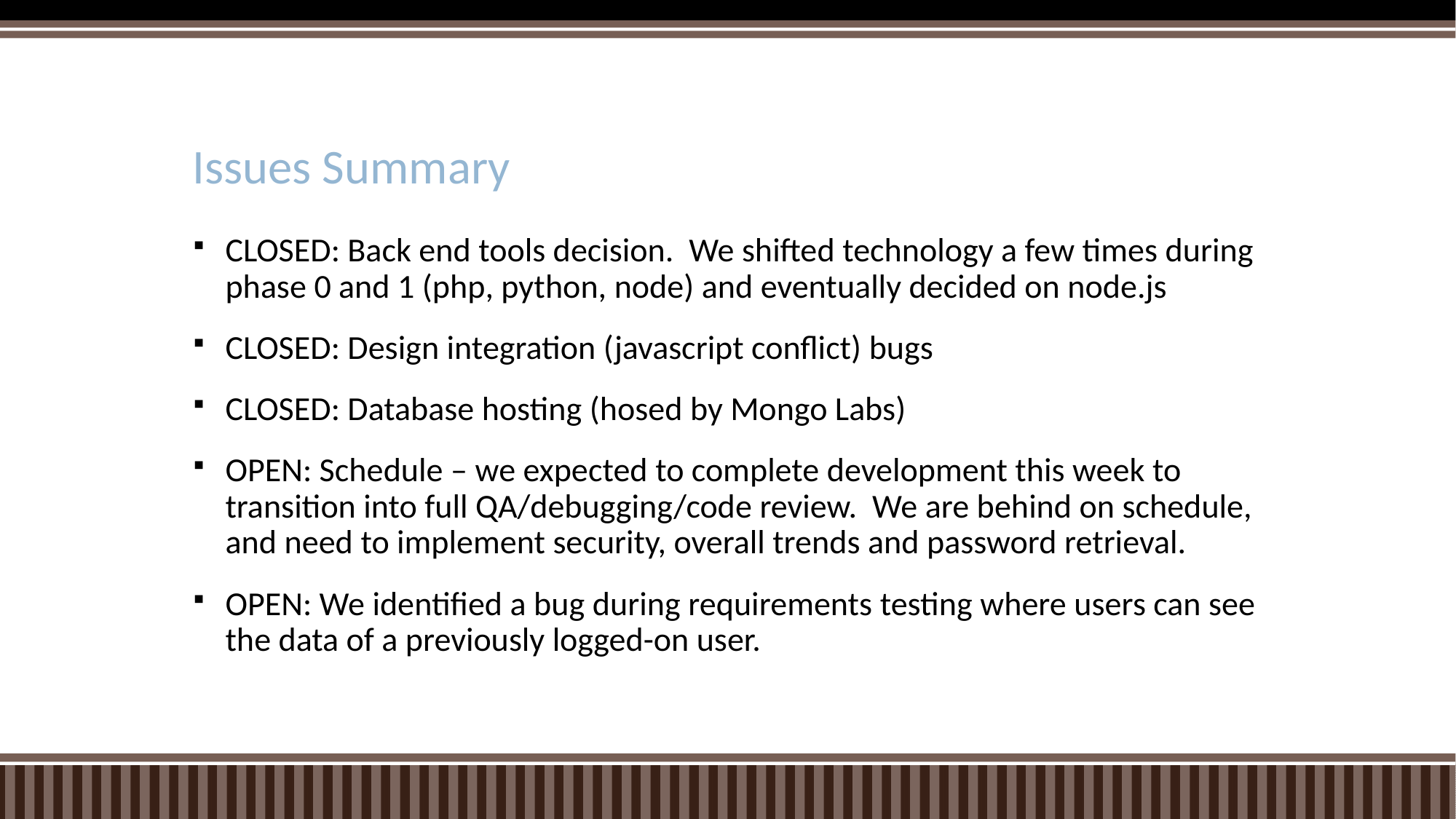

# Issues Summary
CLOSED: Back end tools decision.  We shifted technology a few times during phase 0 and 1 (php, python, node) and eventually decided on node.js
CLOSED: Design integration (javascript conflict) bugs
CLOSED: Database hosting (hosed by Mongo Labs)
OPEN: Schedule – we expected to complete development this week to transition into full QA/debugging/code review.  We are behind on schedule, and need to implement security, overall trends and password retrieval.
OPEN: We identified a bug during requirements testing where users can see the data of a previously logged-on user.